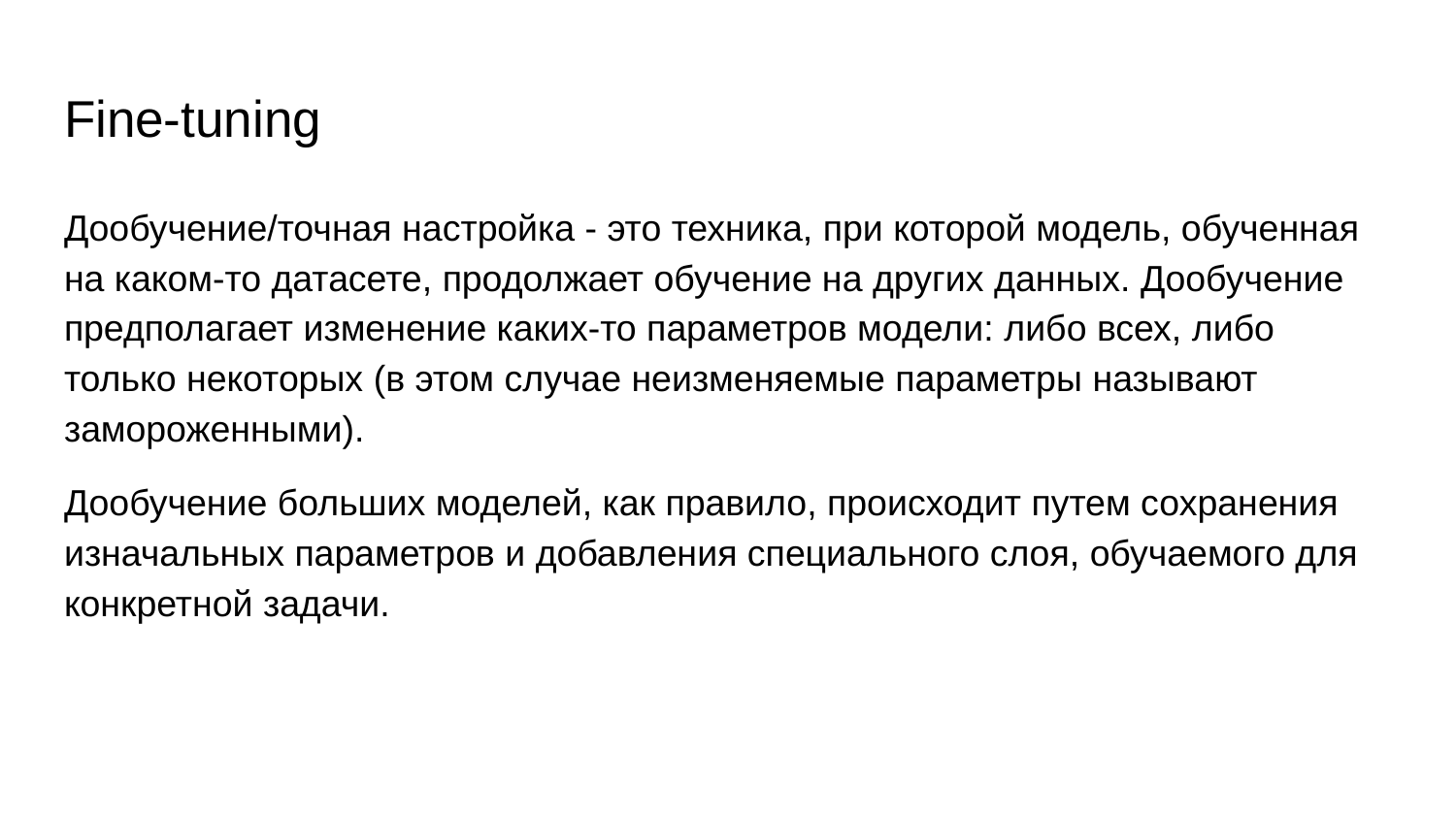

# Fine-tuning
Дообучение/точная настройка - это техника, при которой модель, обученная на каком-то датасете, продолжает обучение на других данных. Дообучение предполагает изменение каких-то параметров модели: либо всех, либо только некоторых (в этом случае неизменяемые параметры называют замороженными).
Дообучение больших моделей, как правило, происходит путем сохранения изначальных параметров и добавления специального слоя, обучаемого для конкретной задачи.